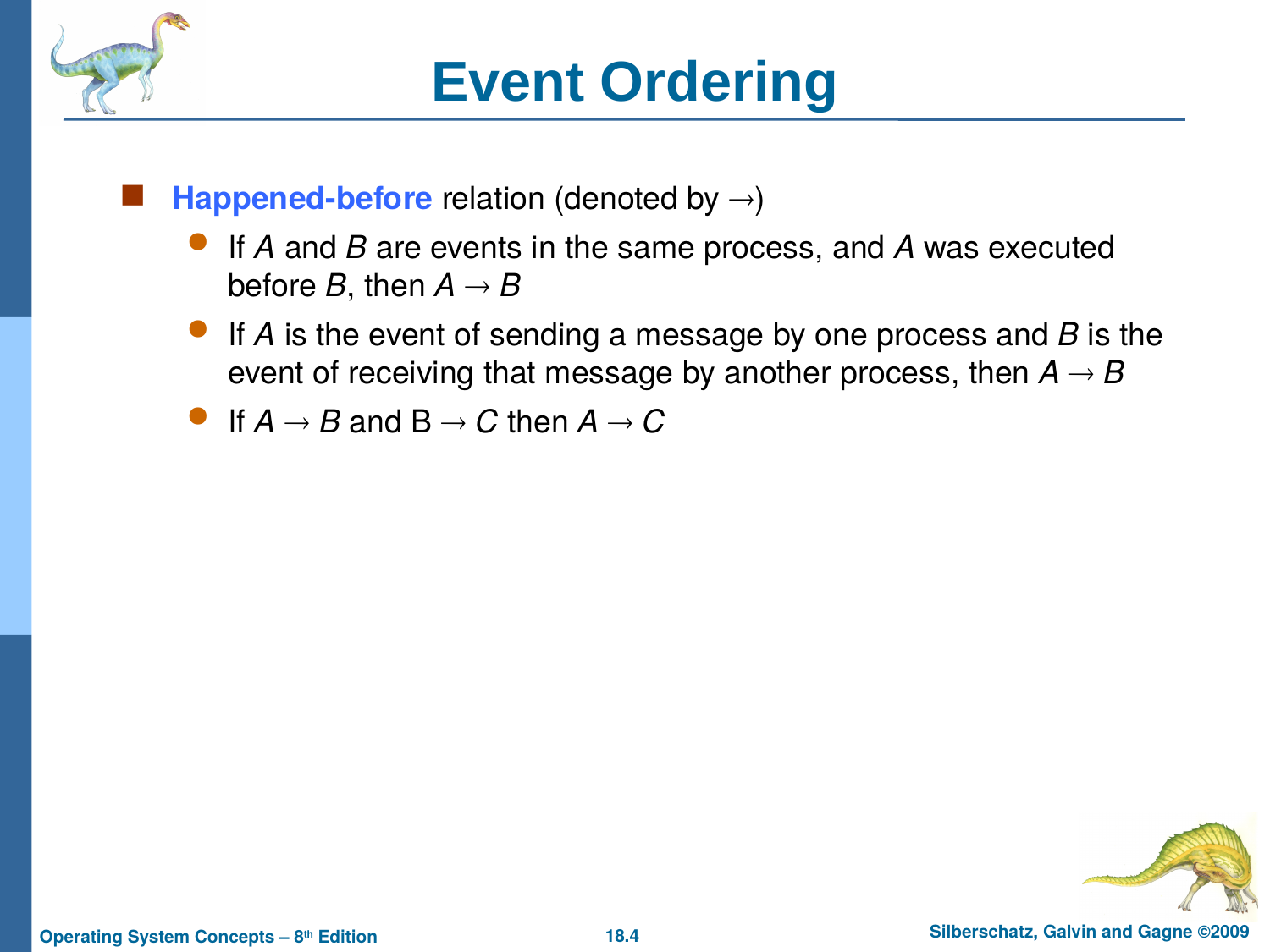

# Event Ordering
Happened-before relation (denoted by →)
If A and B are events in the same process, and A was executed before B, then A → B
If A is the event of sending a message by one process and B is the event of receiving that message by another process, then A → B
If A → B and B → C then A → C